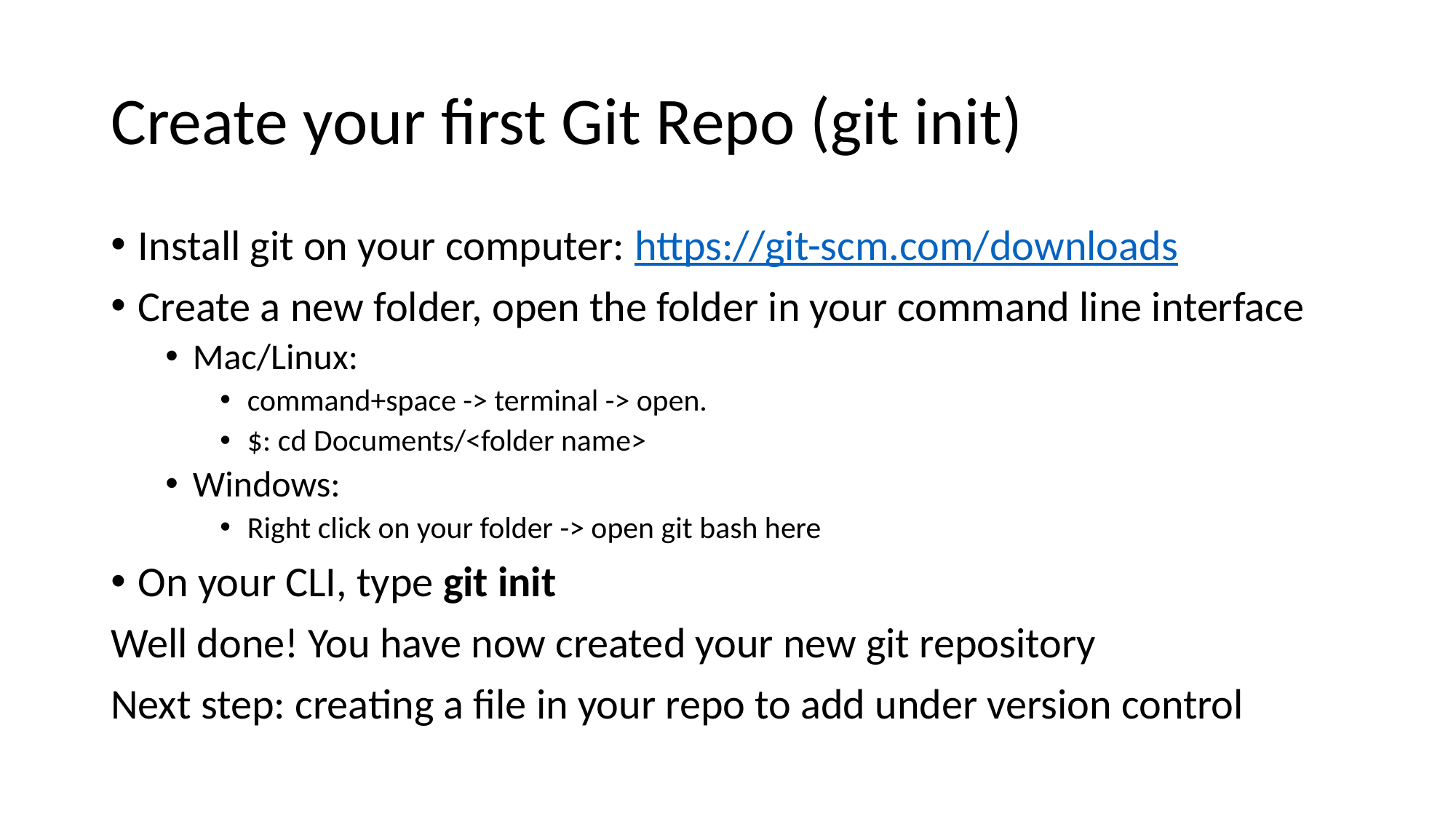

# Create your first Git Repo (git init)
Install git on your computer: https://git-scm.com/downloads
Create a new folder, open the folder in your command line interface
Mac/Linux:
command+space -> terminal -> open.
$: cd Documents/<folder name>
Windows:
Right click on your folder -> open git bash here
On your CLI, type git init
Well done! You have now created your new git repository
Next step: creating a file in your repo to add under version control